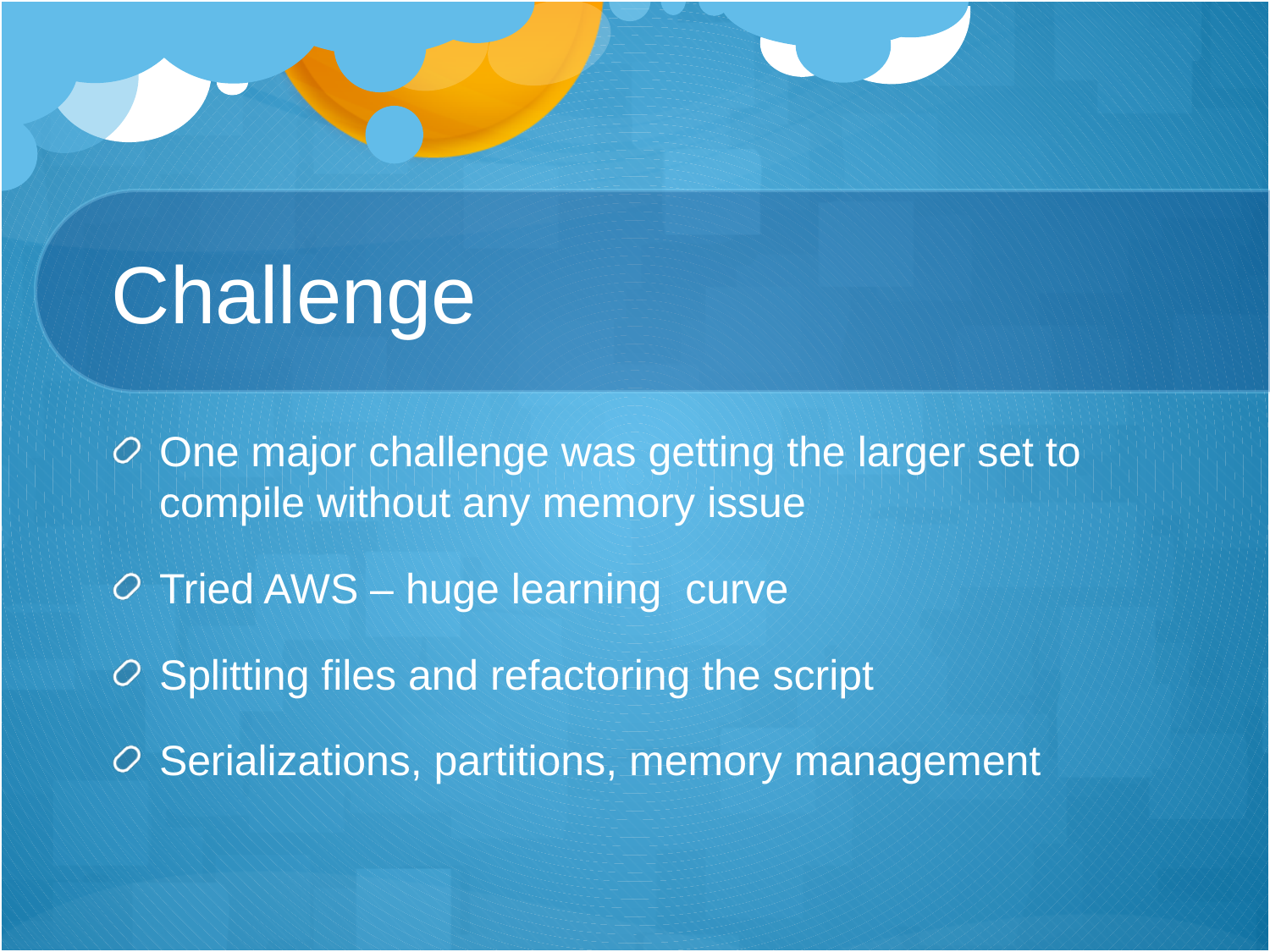

# Challenge
One major challenge was getting the larger set to compile without any memory issue
Tried AWS – huge learning  curve
Splitting files and refactoring the script
Serializations, partitions, memory management